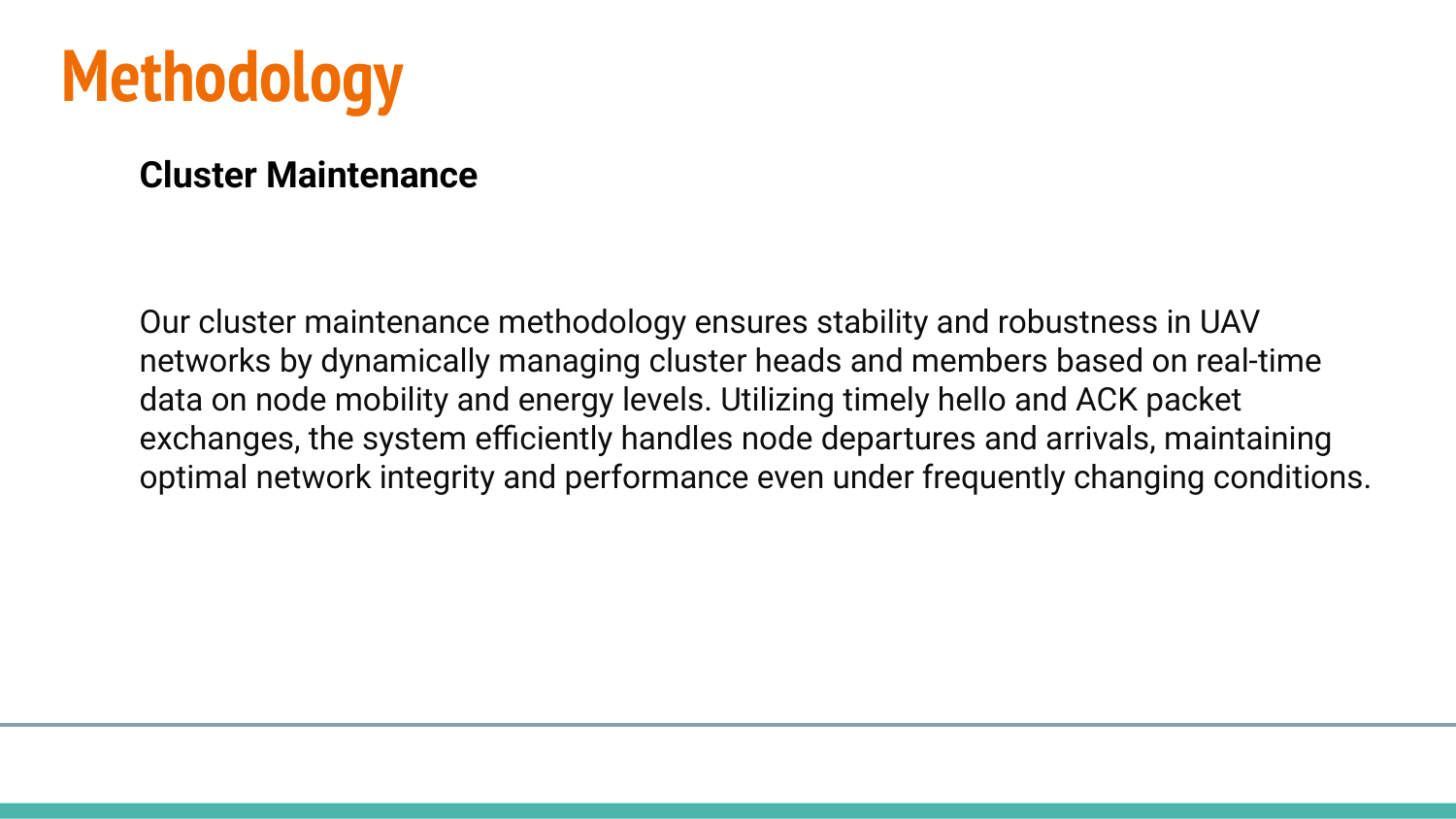

Methodology
Cluster Maintenance
Our cluster maintenance methodology ensures stability and robustness in UAV networks by dynamically managing cluster heads and members based on real-time data on node mobility and energy levels. Utilizing timely hello and ACK packet exchanges, the system efficiently handles node departures and arrivals, maintaining optimal network integrity and performance even under frequently changing conditions.